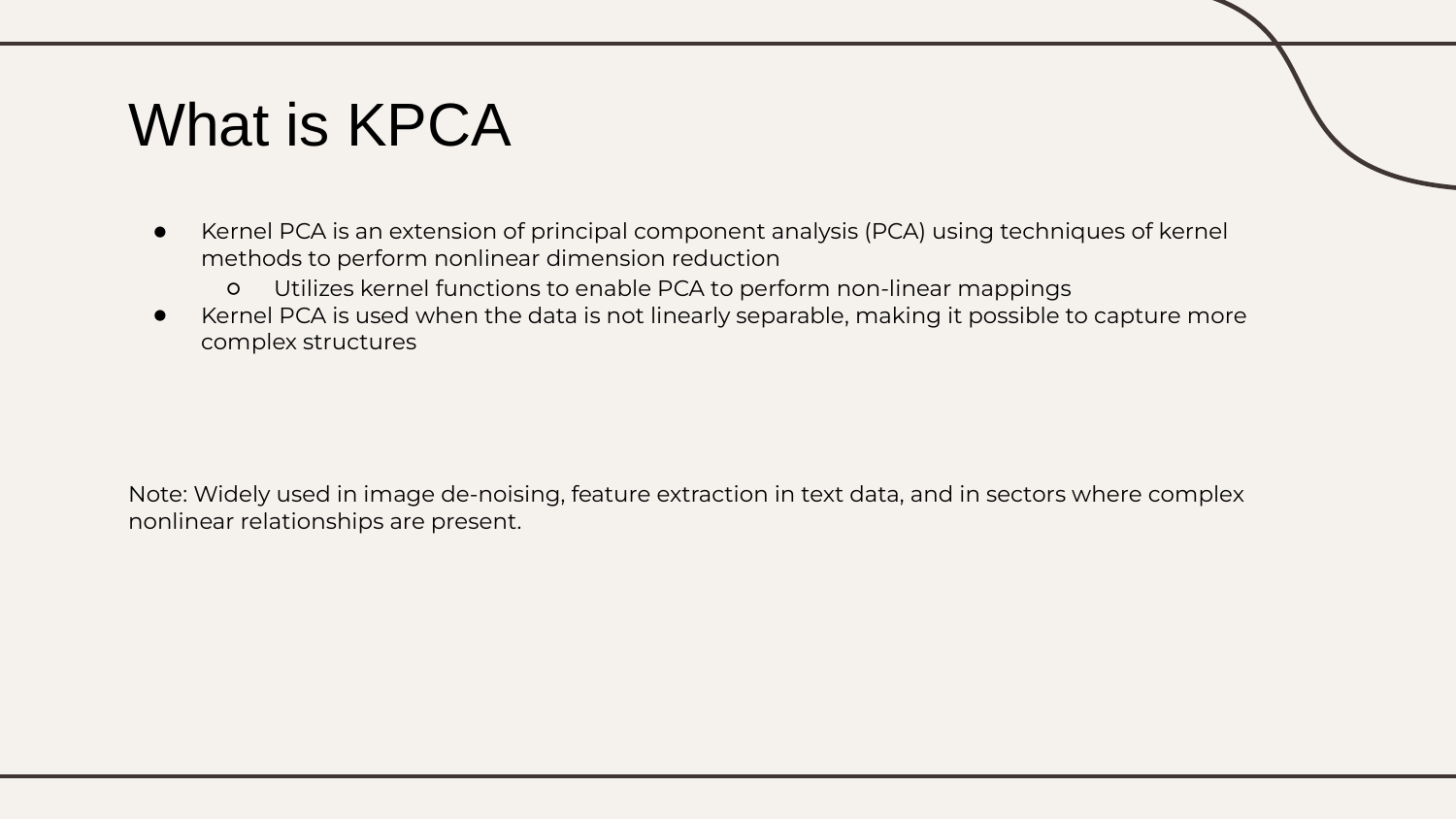

# What is KPCA
Kernel PCA is an extension of principal component analysis (PCA) using techniques of kernel methods to perform nonlinear dimension reduction
Utilizes kernel functions to enable PCA to perform non-linear mappings
Kernel PCA is used when the data is not linearly separable, making it possible to capture more complex structures

Note: Widely used in image de-noising, feature extraction in text data, and in sectors where complex nonlinear relationships are present.